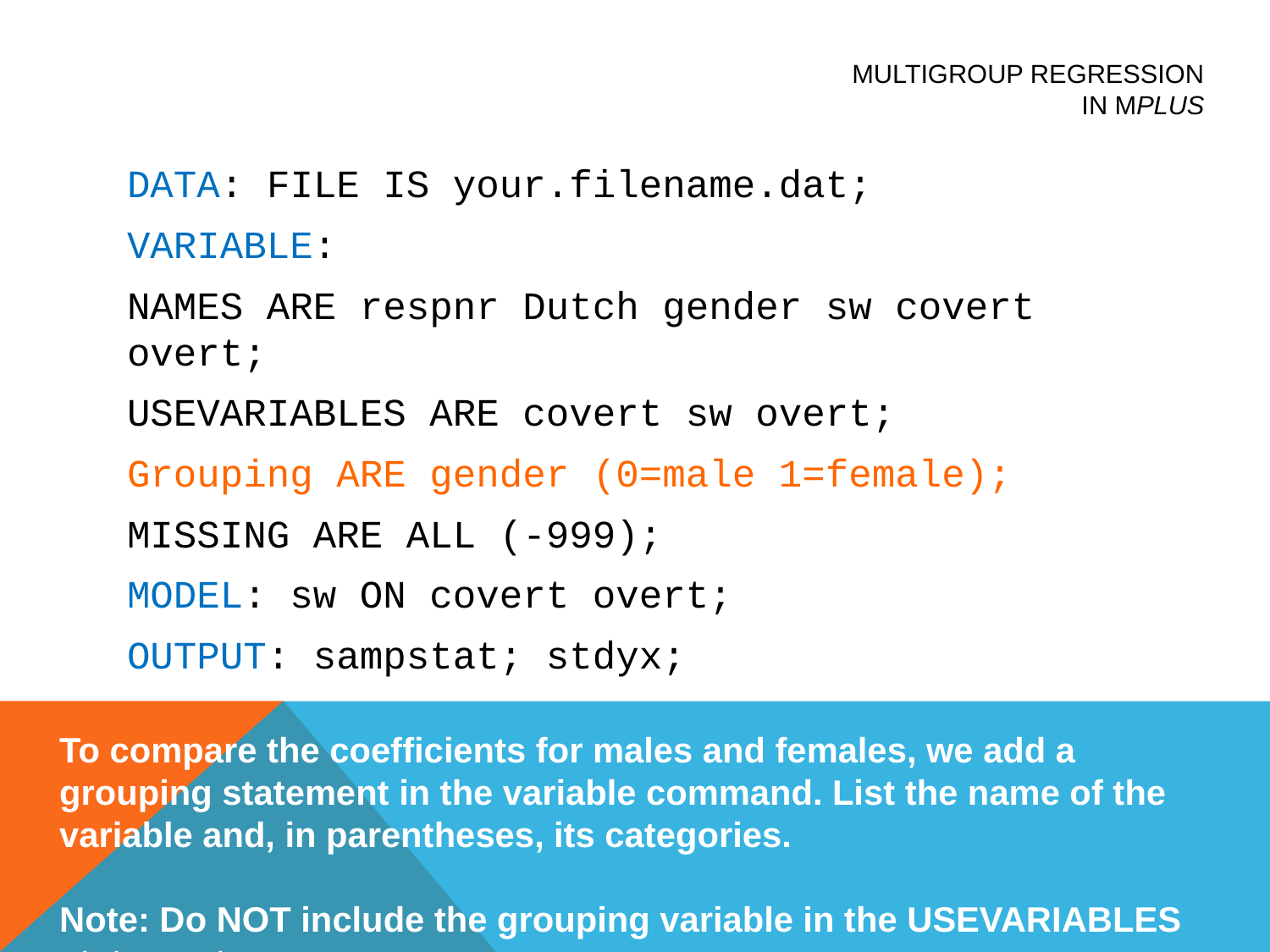

# Multigroup Regression in Mplus
DATA: FILE IS your.filename.dat;
VARIABLE:
NAMES ARE respnr Dutch gender sw covert overt;
USEVARIABLES ARE covert sw overt;
Grouping ARE gender (0=male 1=female);
MISSING ARE ALL (-999);
MODEL: sw ON covert overt;
OUTPUT: sampstat; stdyx;
To compare the coefficients for males and females, we add a grouping statement in the variable command. List the name of the variable and, in parentheses, its categories.

Note: Do NOT include the grouping variable in the USEVARIABLES statement.